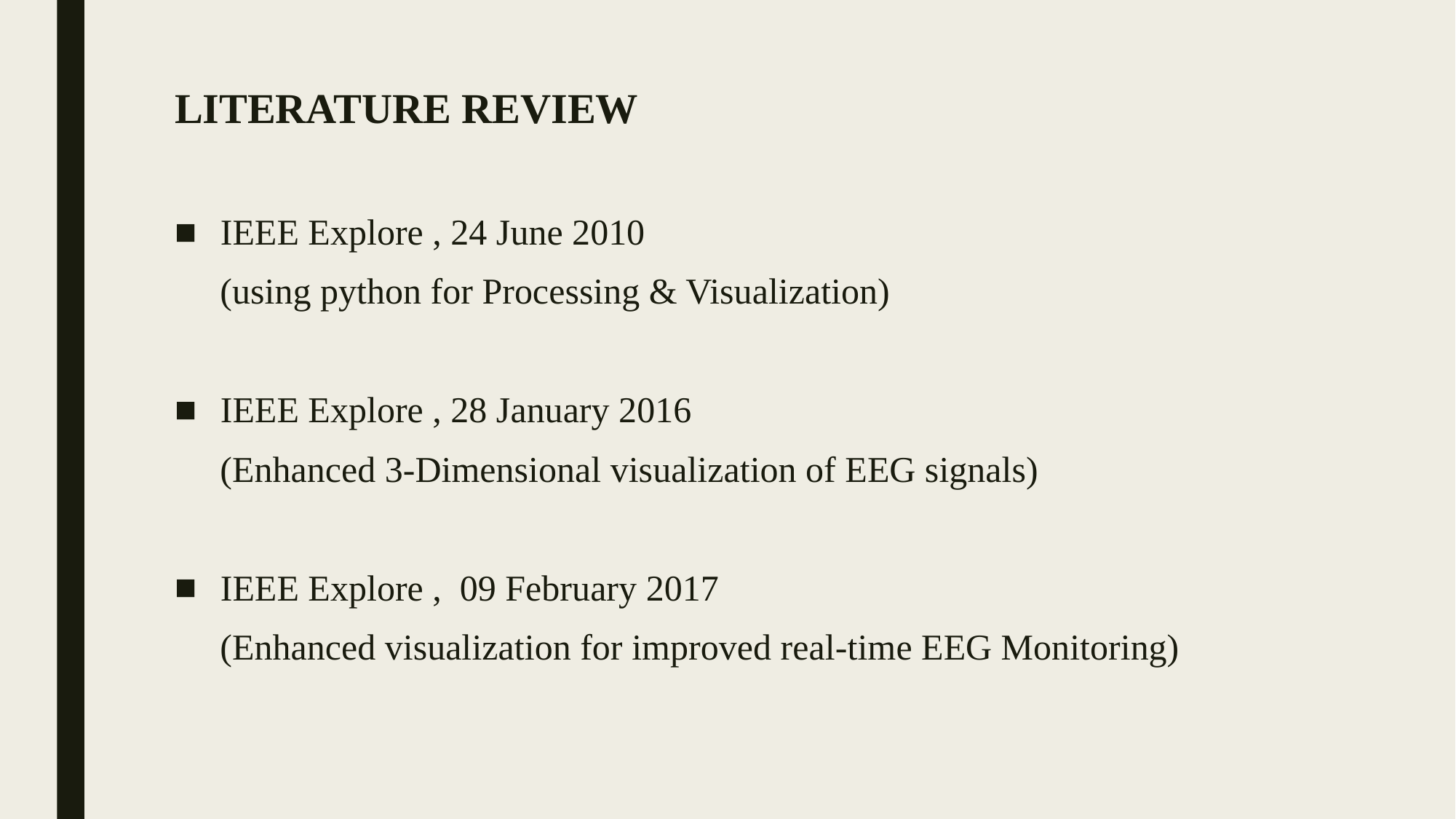

# LITERATURE REVIEW
IEEE Explore , 24 June 2010
     (using python for Processing & Visualization)

IEEE Explore , 28 January 2016
     (Enhanced 3-Dimensional visualization of EEG signals)

IEEE Explore ,  09 February 2017
     (Enhanced visualization for improved real-time EEG Monitoring)